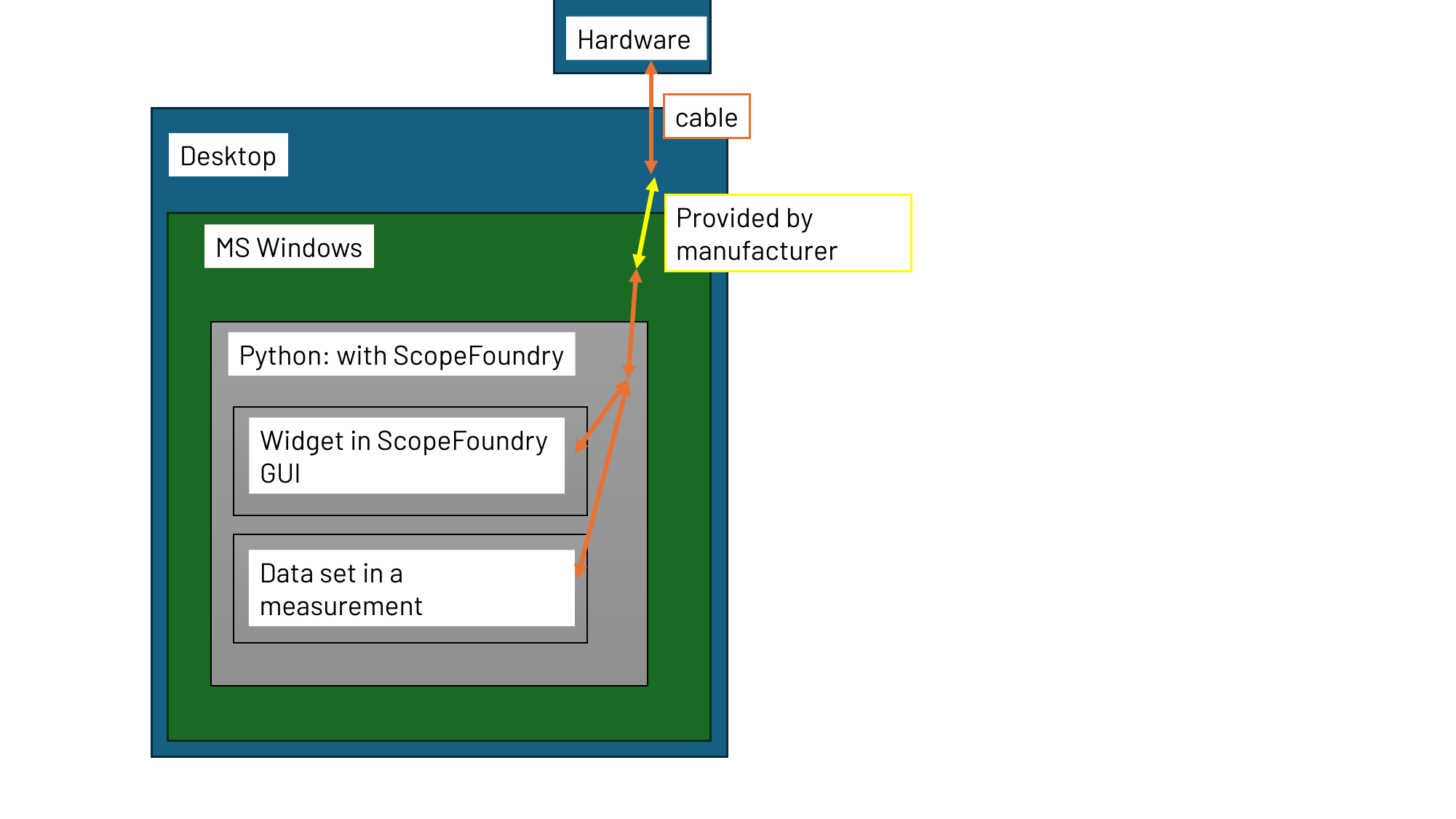

Hardware
cable

Desktop
Provided by manufacturer

MS Windows

Python: with ScopeFoundry

Widget in ScopeFoundry
GUI

Data set in a measurement